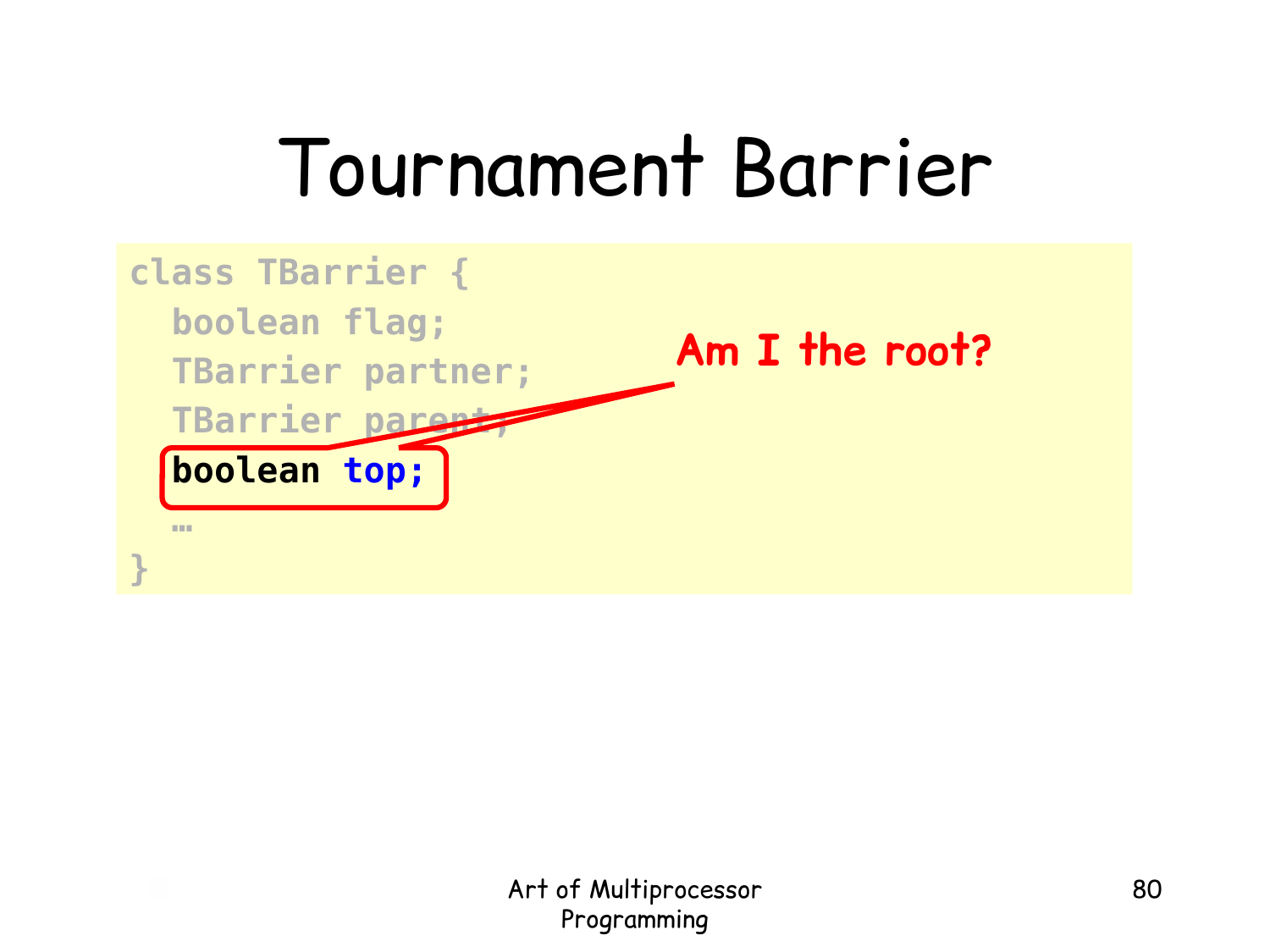

# Tournament Barrier
class TBarrier {
  boolean flag;
  TBarrier partner;
  TBarrier parent;
  boolean top;
  …
}
Am I the root?

Art of Multiprocessor Programming
80